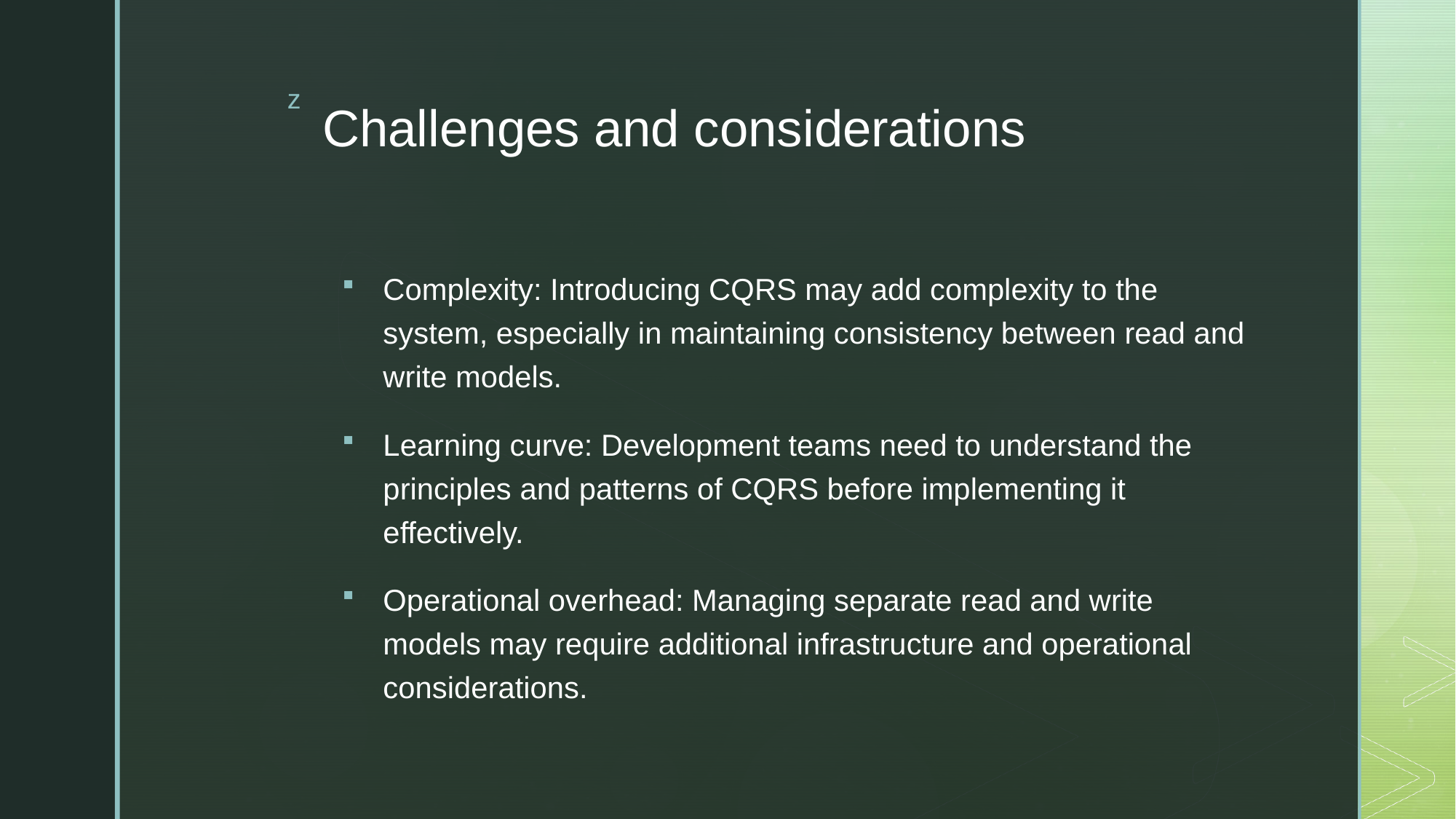

# Challenges and considerations
Complexity: Introducing CQRS may add complexity to the system, especially in maintaining consistency between read and write models.
Learning curve: Development teams need to understand the principles and patterns of CQRS before implementing it effectively.
Operational overhead: Managing separate read and write models may require additional infrastructure and operational considerations.